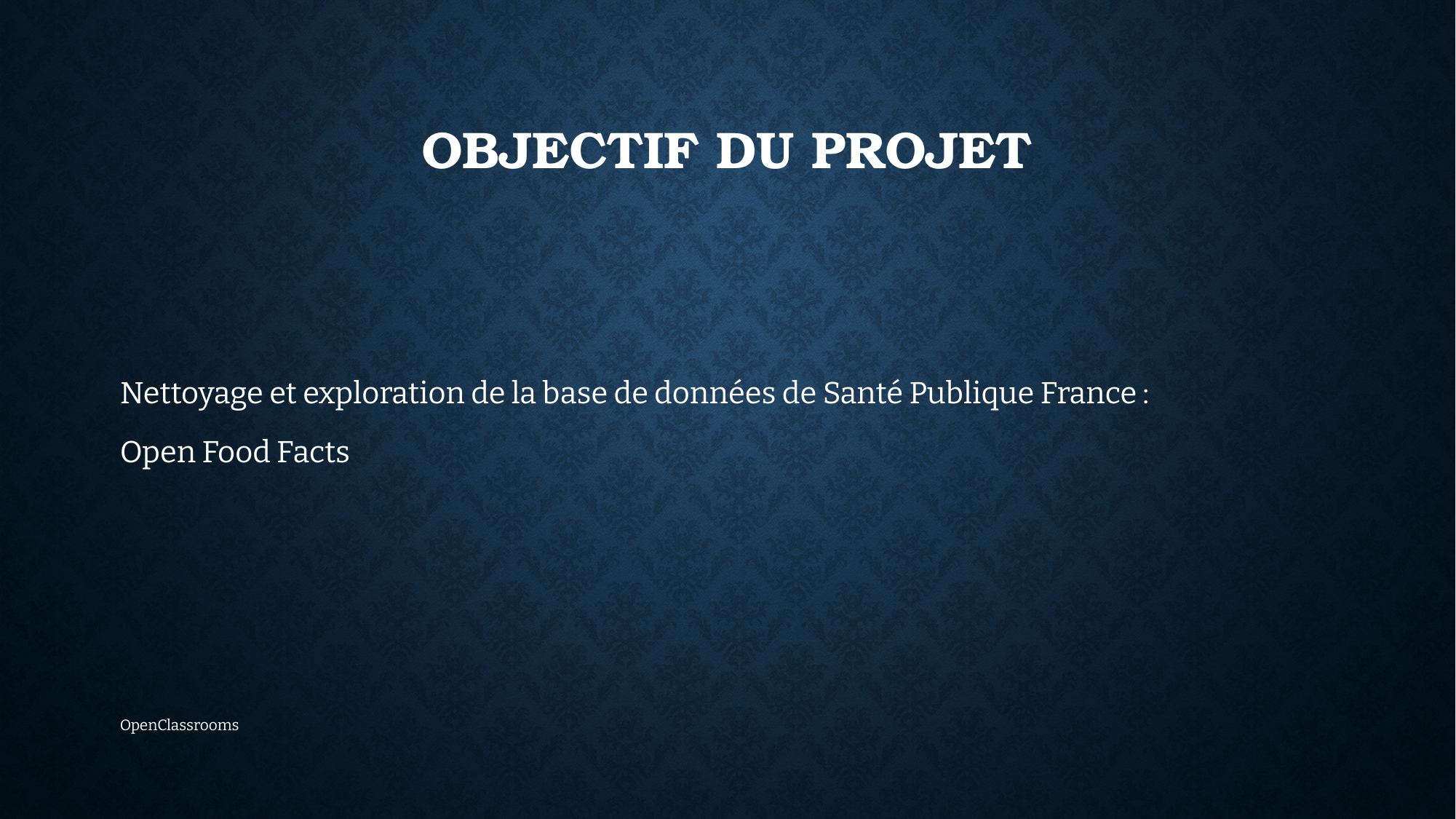

# Objectif du projet

Nettoyage et exploration de la base de données de Santé Publique France :
Open Food Facts
OpenClassrooms
3